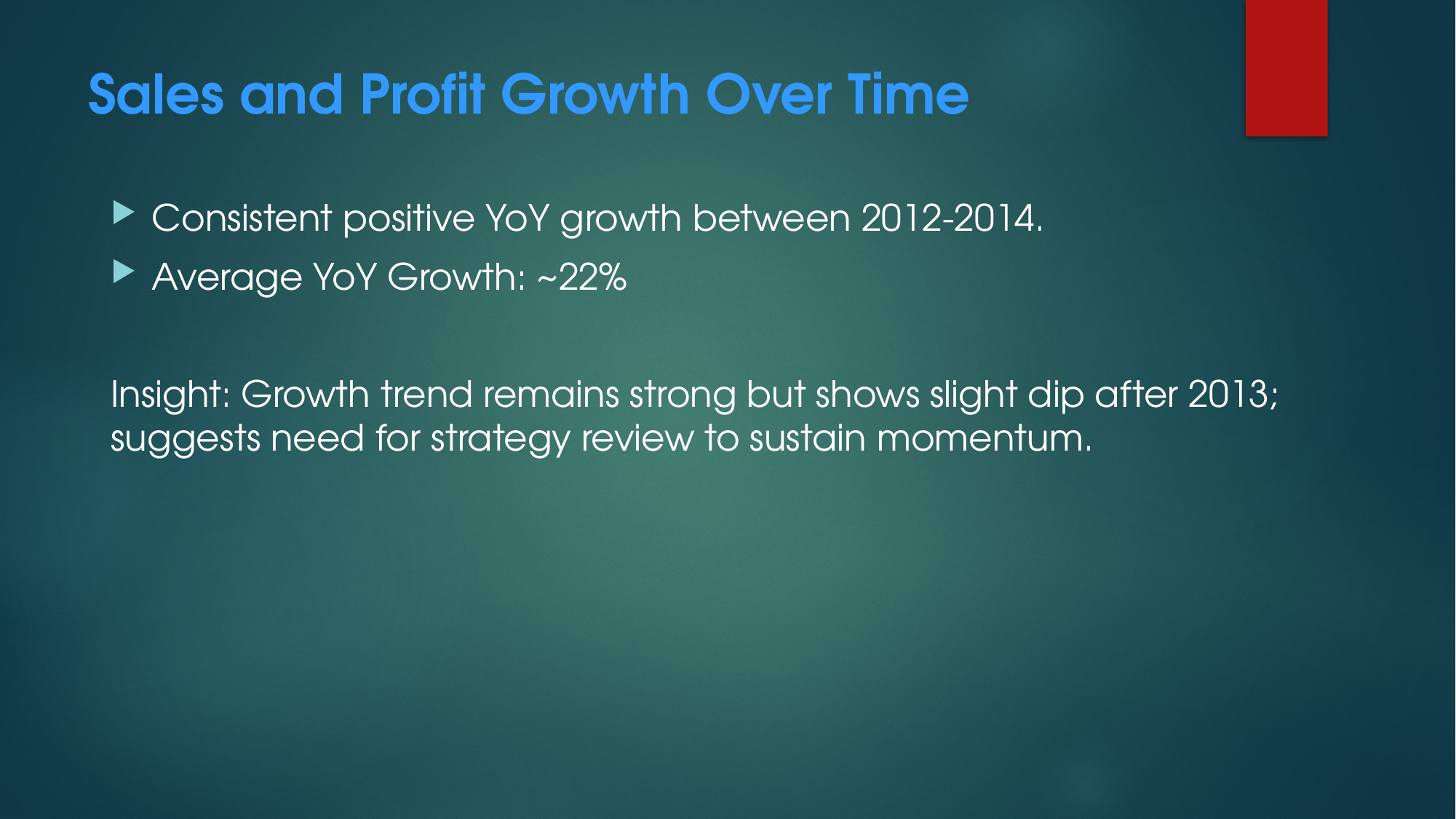

# Sales and Profit Growth Over Time
Consistent positive YoY growth between 2012-2014.
Average YoY Growth: ~22%

Insight: Growth trend remains strong but shows slight dip after 2013; suggests need for strategy review to sustain momentum.